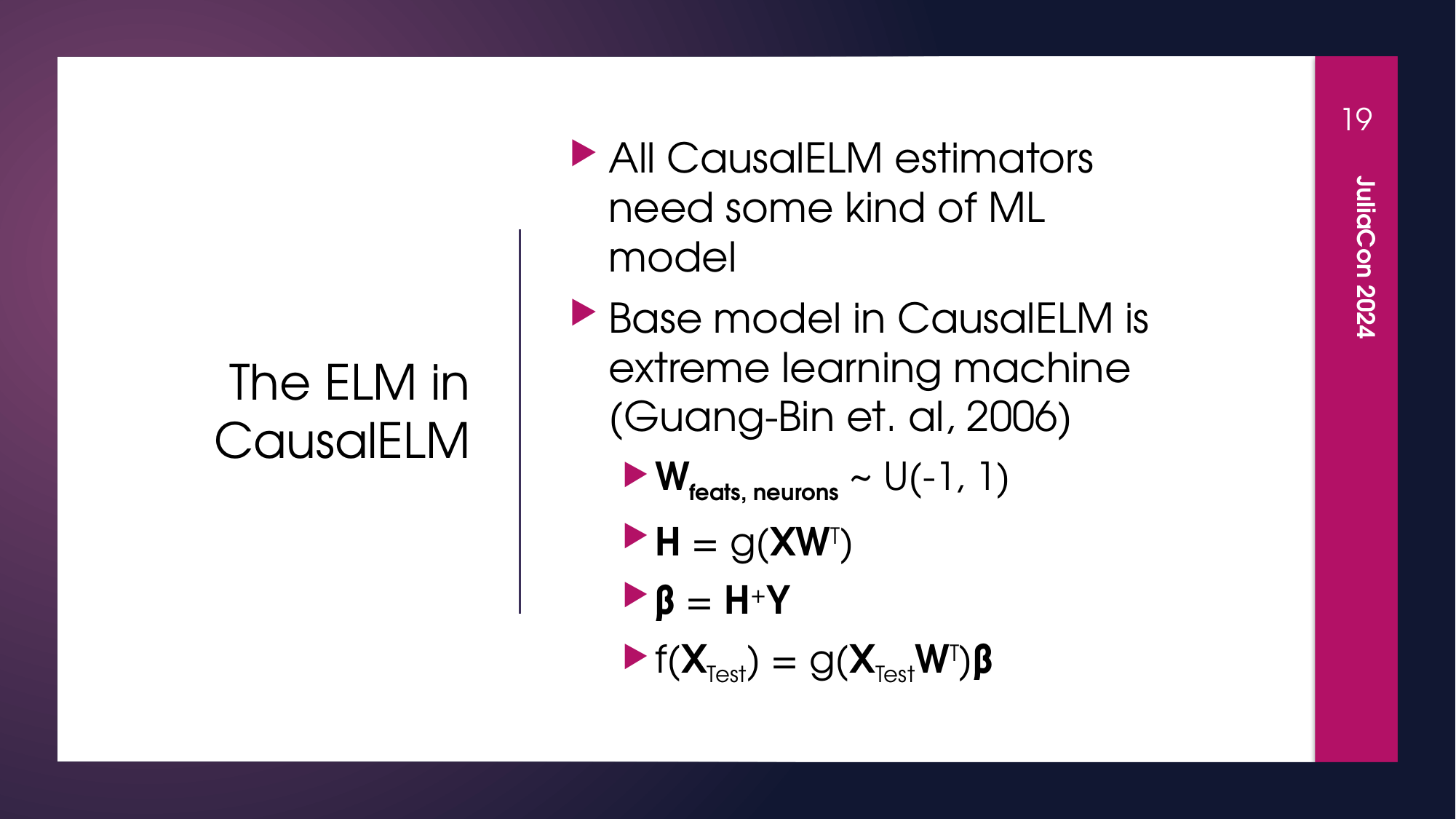

19
All CausalELM estimators need some kind of ML model
Base model in CausalELM is extreme learning machine (Guang-Bin et. al, 2006)
Wfeats, neurons ~ U(-1, 1)
H = g(XWT)
β = H+Y
f(XTest) = g(XTestWT)β
# The ELM in CausalELM
JuliaCon 2024